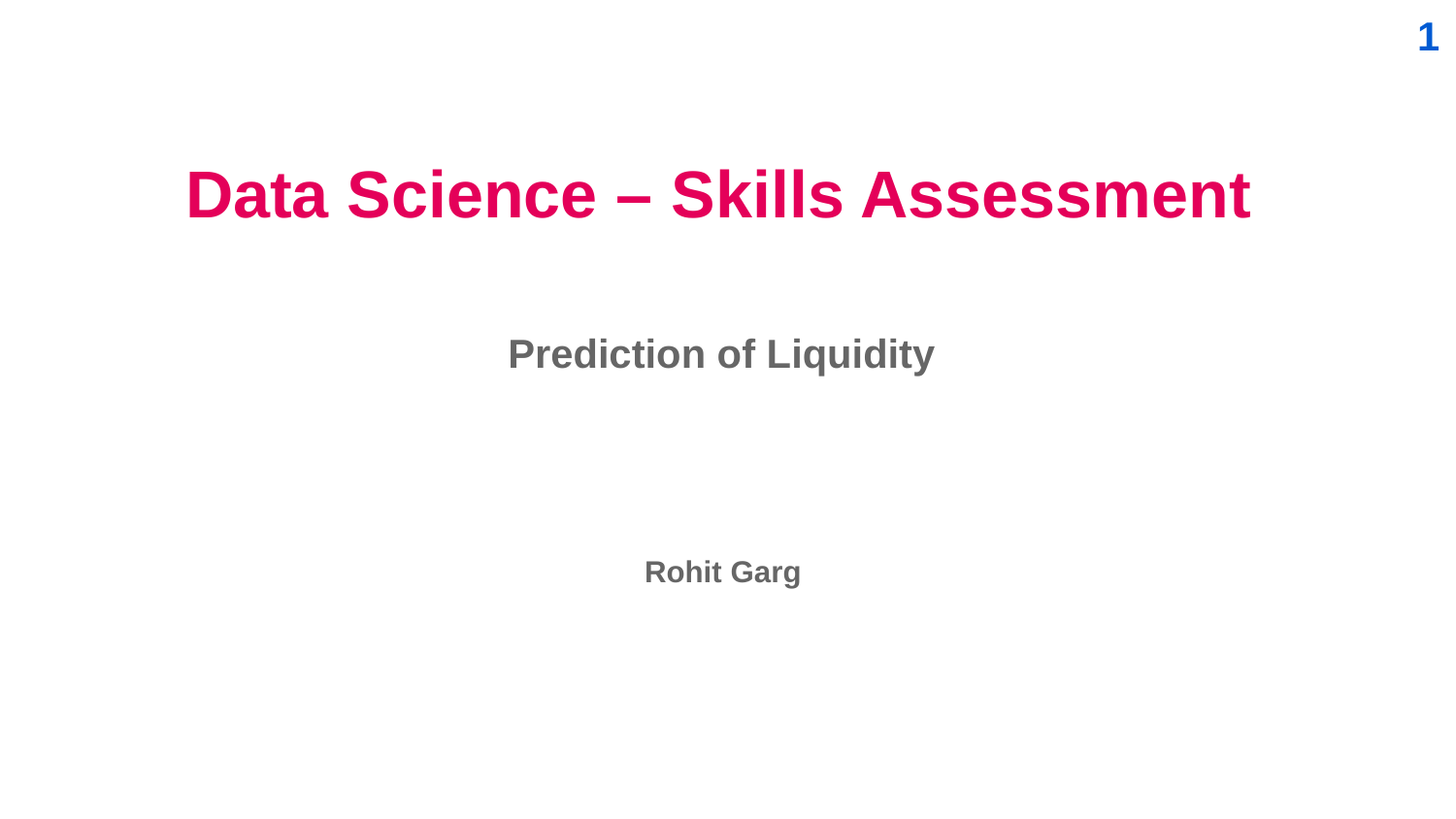

1
# Data Science – Skills Assessment

Prediction of Liquidity

Rohit Garg